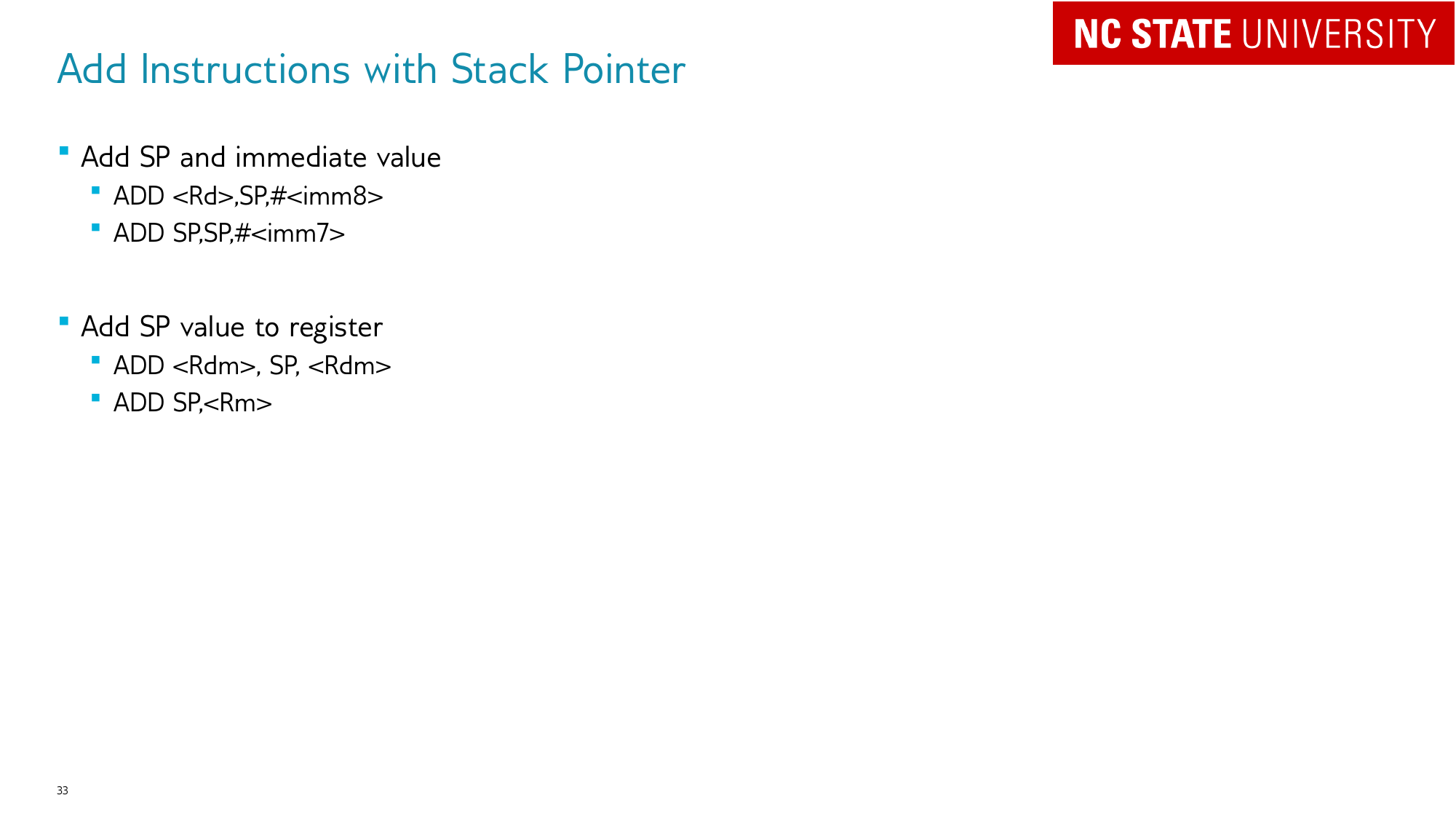

# Add Instructions with Stack Pointer
Add SP and immediate value
ADD <Rd>,SP,#<imm8>
ADD SP,SP,#<imm7>

Add SP value to register
ADD <Rdm>, SP, <Rdm>
ADD SP,<Rm>